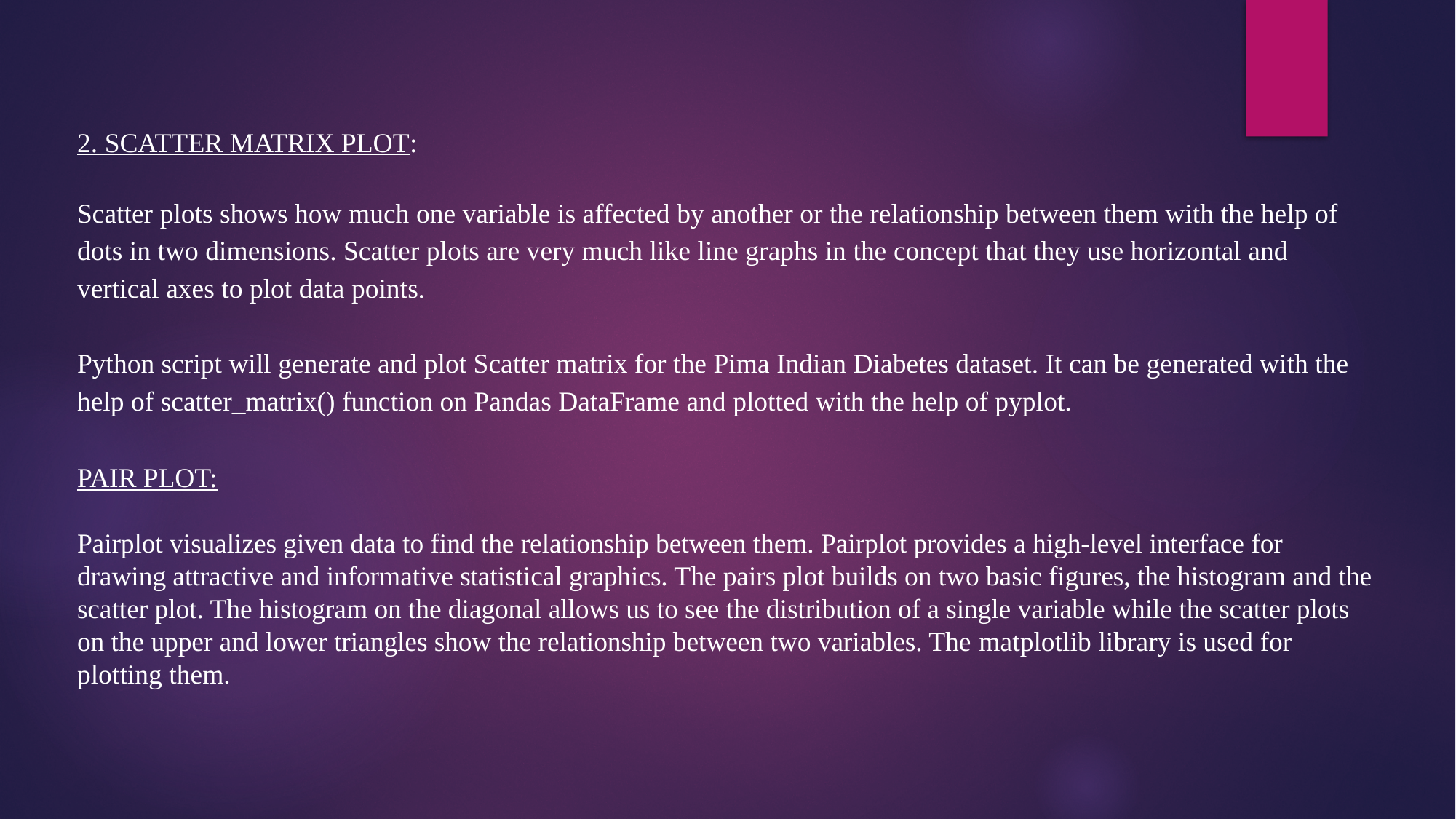

2. SCATTER MATRIX PLOT:

Scatter plots shows how much one variable is affected by another or the relationship between them with the help of dots in two dimensions. Scatter plots are very much like line graphs in the concept that they use horizontal and vertical axes to plot data points.

Python script will generate and plot Scatter matrix for the Pima Indian Diabetes dataset. It can be generated with the help of scatter_matrix() function on Pandas DataFrame and plotted with the help of pyplot.

PAIR PLOT:

Pairplot visualizes given data to find the relationship between them. Pairplot provides a high-level interface for drawing attractive and informative statistical graphics. The pairs plot builds on two basic figures, the histogram and the scatter plot. The histogram on the diagonal allows us to see the distribution of a single variable while the scatter plots on the upper and lower triangles show the relationship between two variables. The matplotlib library is used for plotting them.